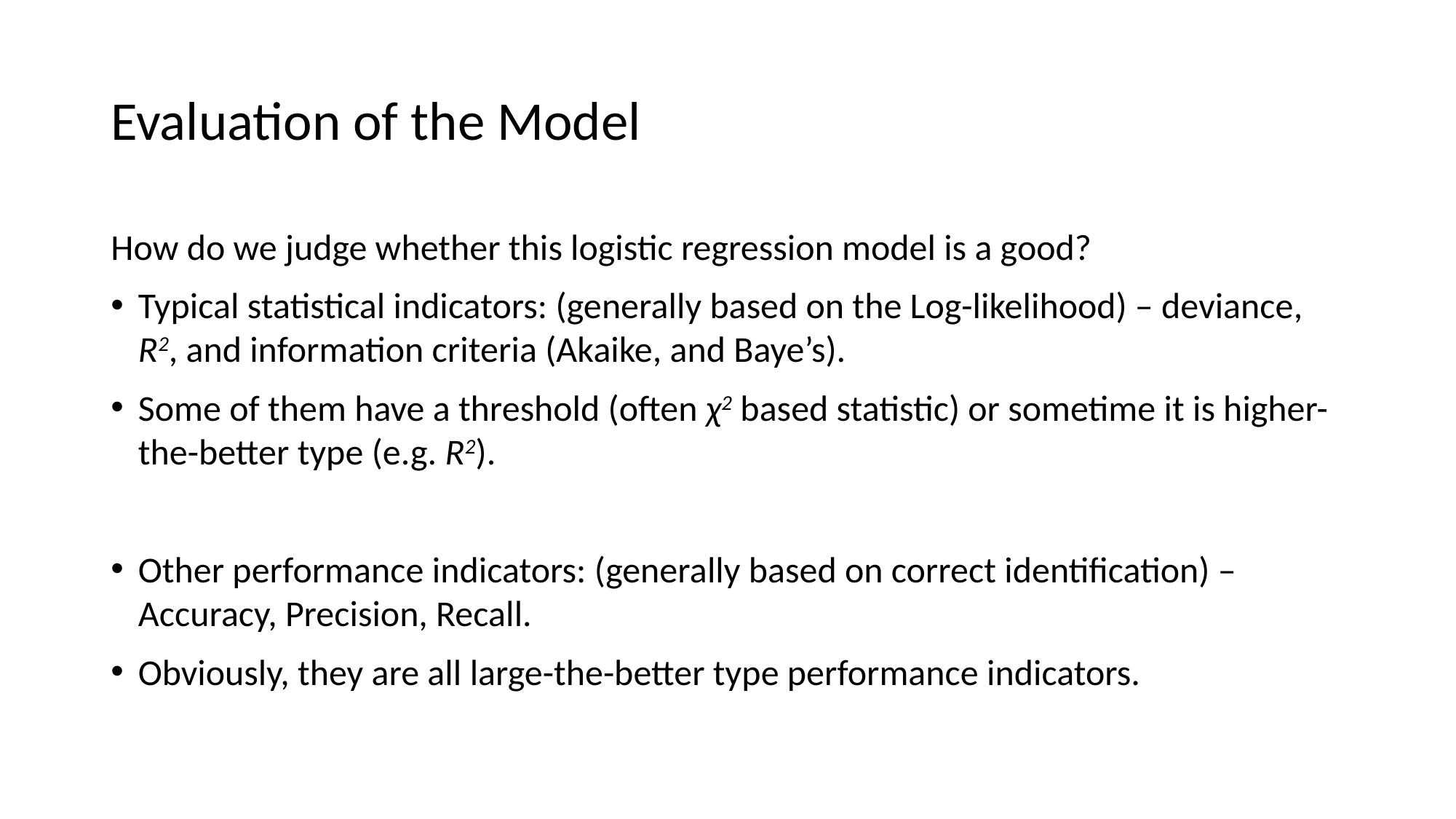

# Evaluation of the Model
How do we judge whether this logistic regression model is a good?
Typical statistical indicators: (generally based on the Log-likelihood) – deviance, R2, and information criteria (Akaike, and Baye’s).
Some of them have a threshold (often χ2 based statistic) or sometime it is higher-the-better type (e.g. R2).

Other performance indicators: (generally based on correct identification) – Accuracy, Precision, Recall.
Obviously, they are all large-the-better type performance indicators.